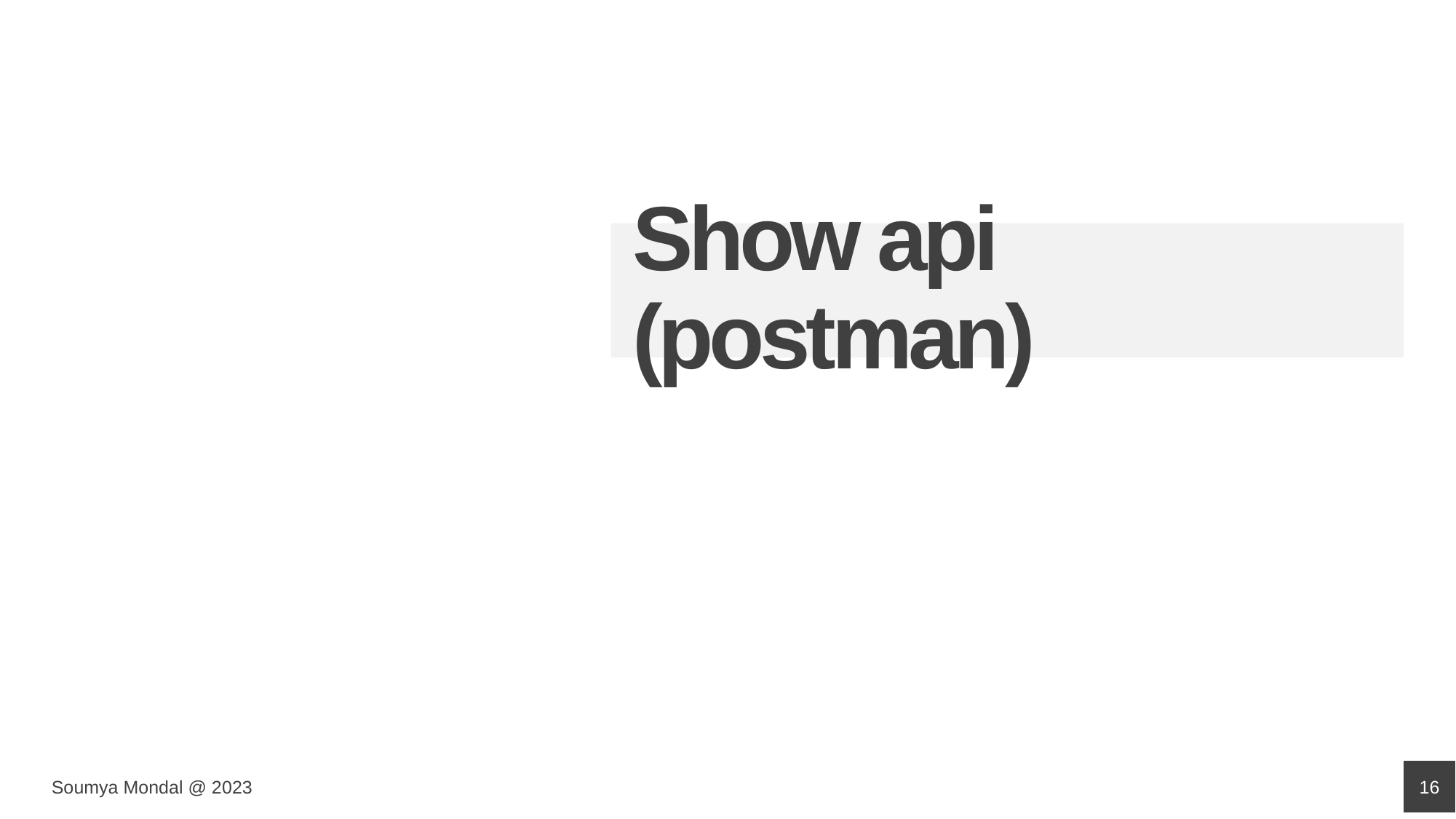

# Show api (postman)

16
Soumya Mondal @ 2023